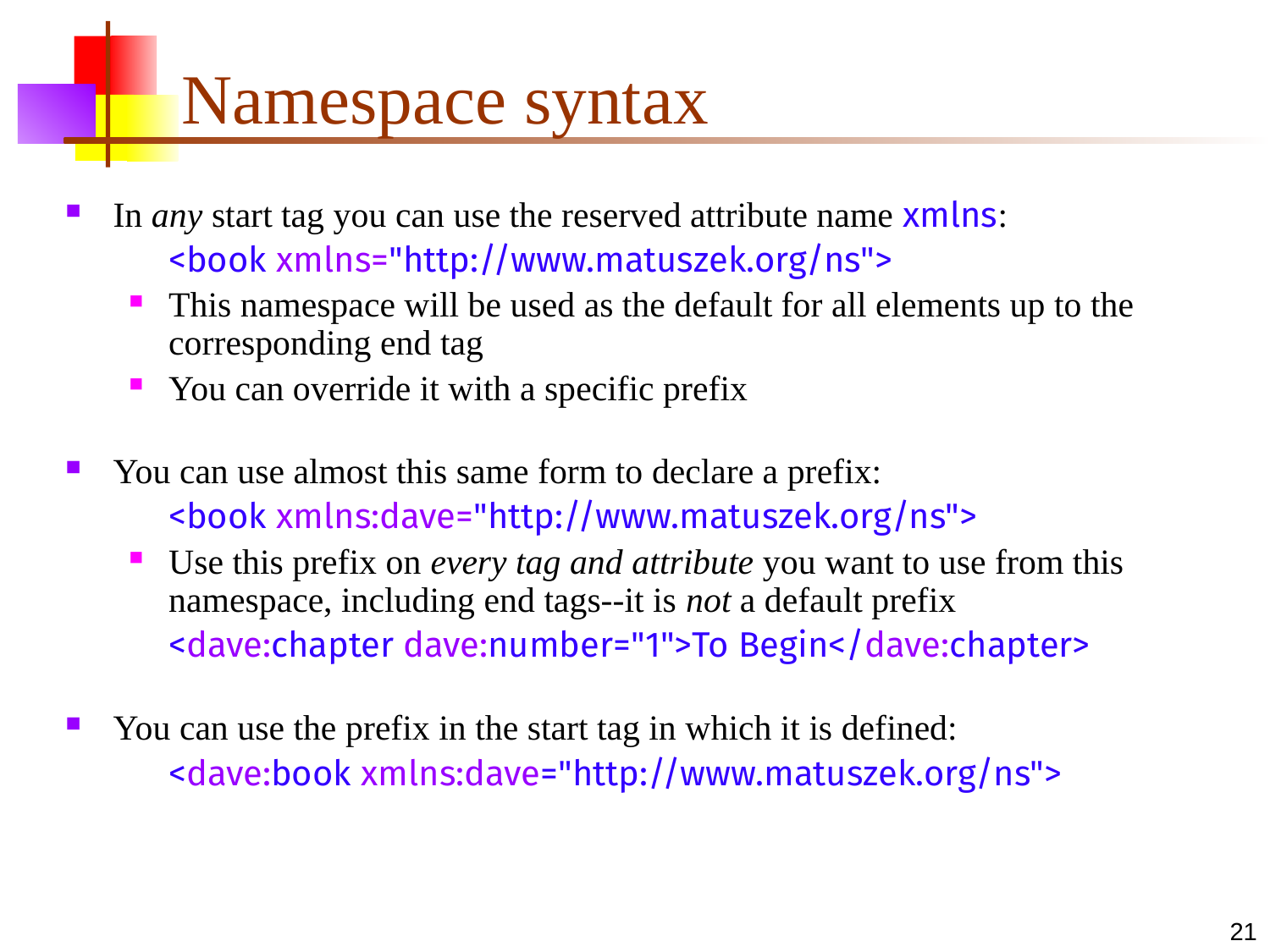

# Namespace syntax
In any start tag you can use the reserved attribute name xmlns:
<book xmlns="http://www.matuszek.org/ns">
This namespace will be used as the default for all elements up to the corresponding end tag
You can override it with a specific prefix
You can use almost this same form to declare a prefix:
<book xmlns:dave="http://www.matuszek.org/ns">
Use this prefix on every tag and attribute you want to use from this namespace, including end tags--it is not a default prefix
<dave:chapter dave:number="1">To Begin</dave:chapter>
You can use the prefix in the start tag in which it is defined:
<dave:book xmlns:dave="http://www.matuszek.org/ns">

21